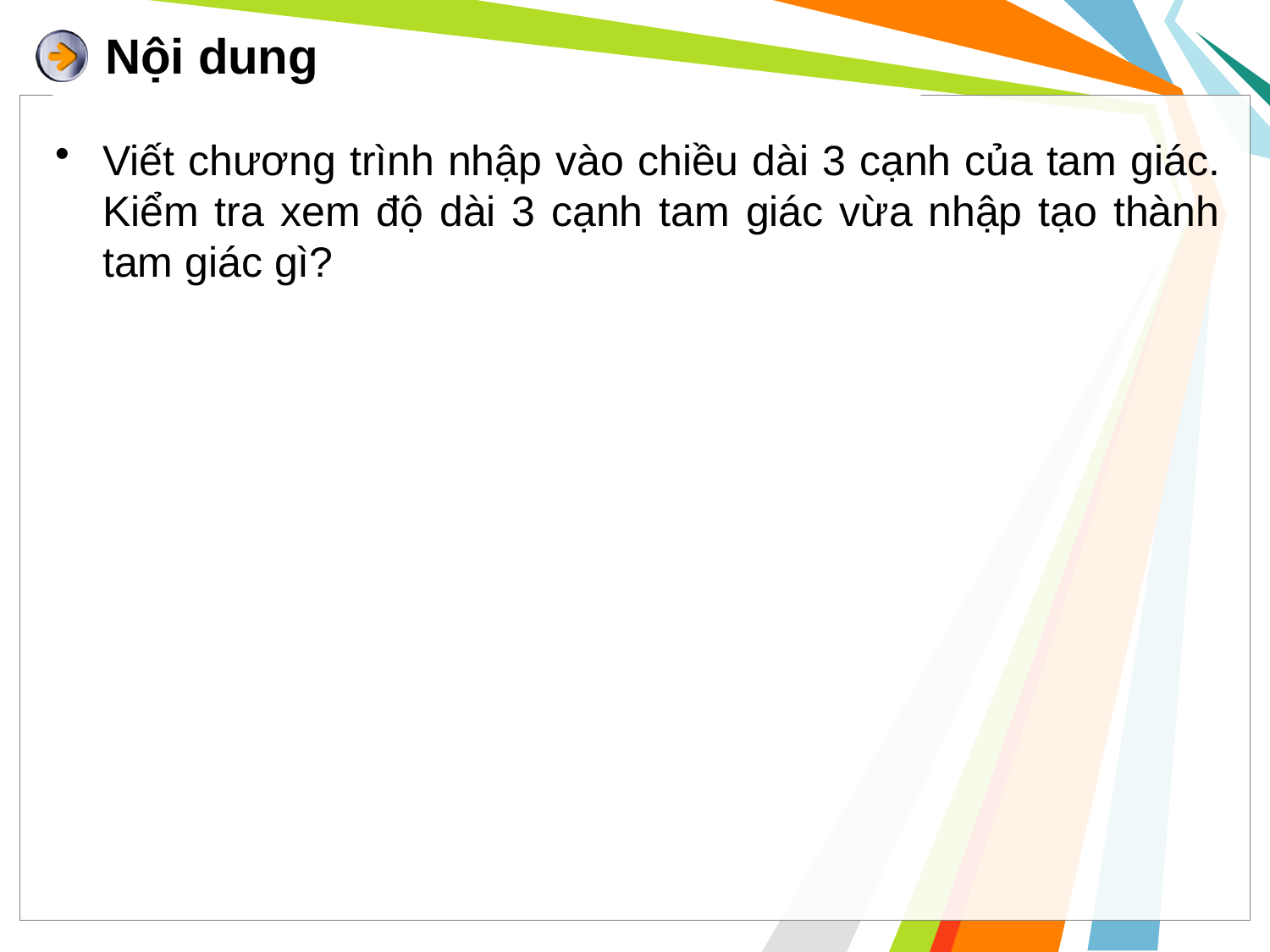

# Nội dung
Viết chương trình nhập vào chiều dài 3 cạnh của tam giác. Kiểm tra xem độ dài 3 cạnh tam giác vừa nhập tạo thành tam giác gì?